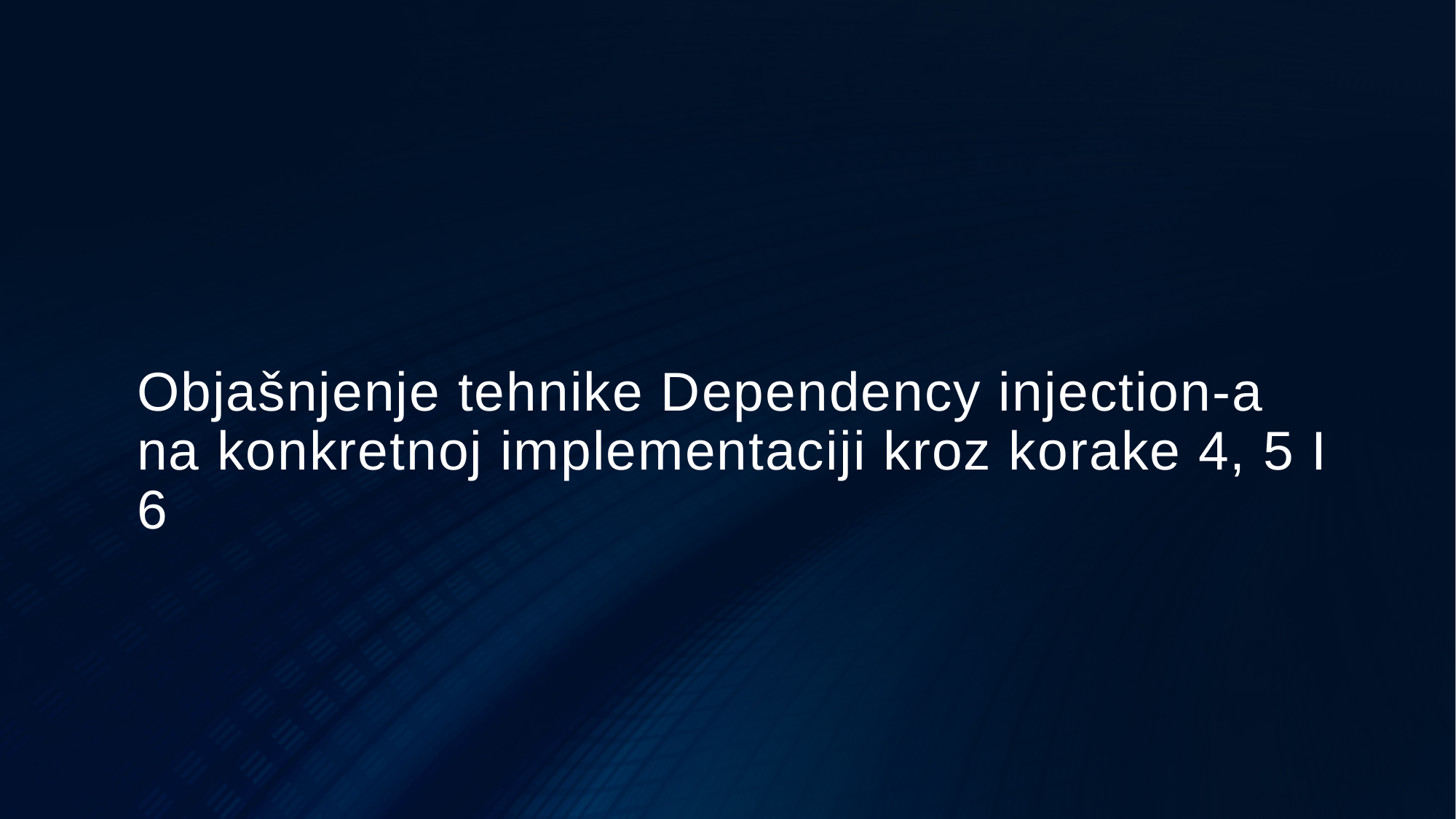

# Objašnjenje tehnike Dependency injection-a na konkretnoj implementaciji kroz korake 4, 5 I 6